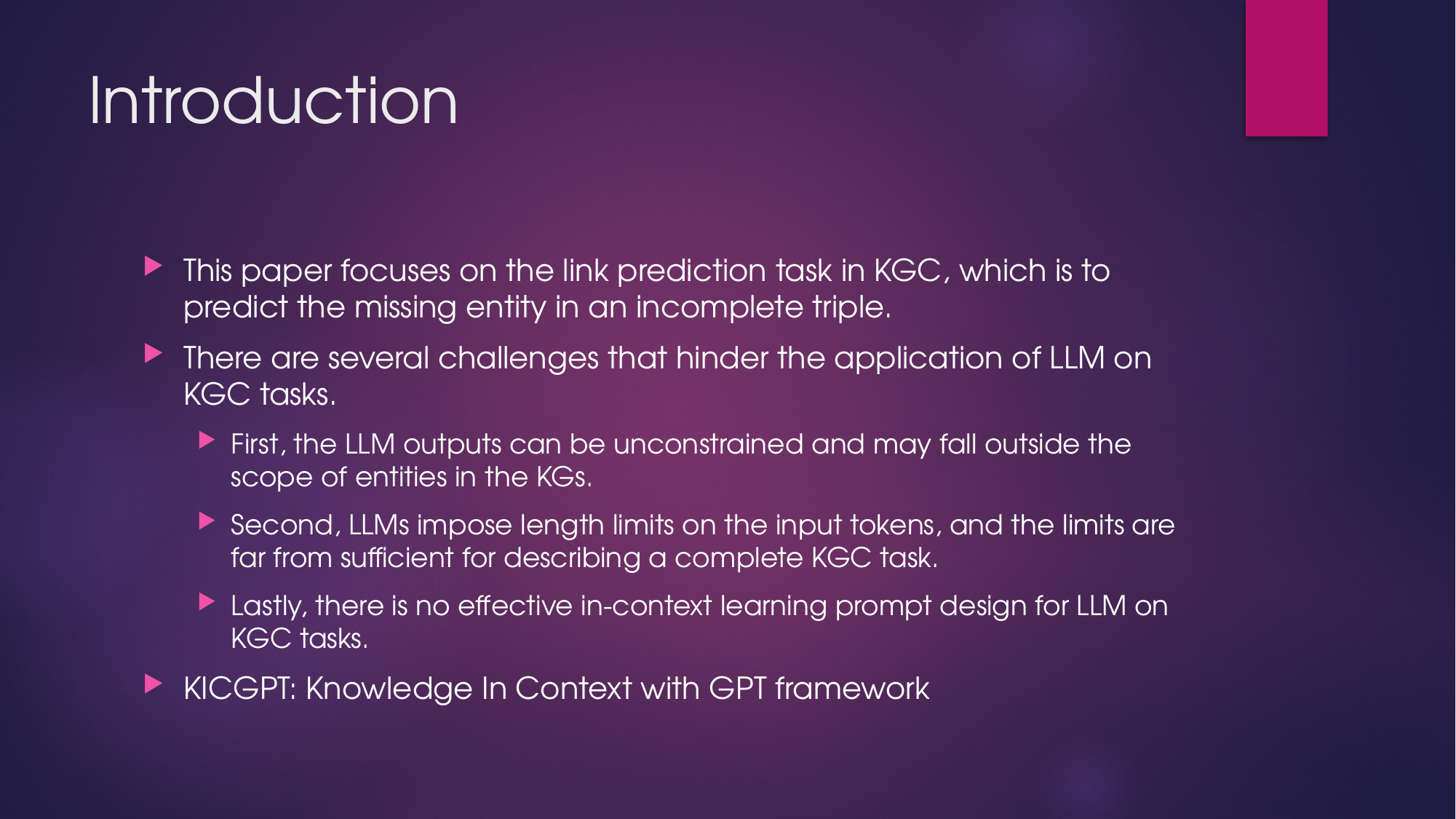

# Introduction
This paper focuses on the link prediction task in KGC, which is to predict the missing entity in an incomplete triple.
There are several challenges that hinder the application of LLM on KGC tasks.
First, the LLM outputs can be unconstrained and may fall outside the scope of entities in the KGs.
Second, LLMs impose length limits on the input tokens, and the limits are far from sufficient for describing a complete KGC task.
Lastly, there is no effective in-context learning prompt design for LLM on KGC tasks.
KICGPT: Knowledge In Context with GPT framework